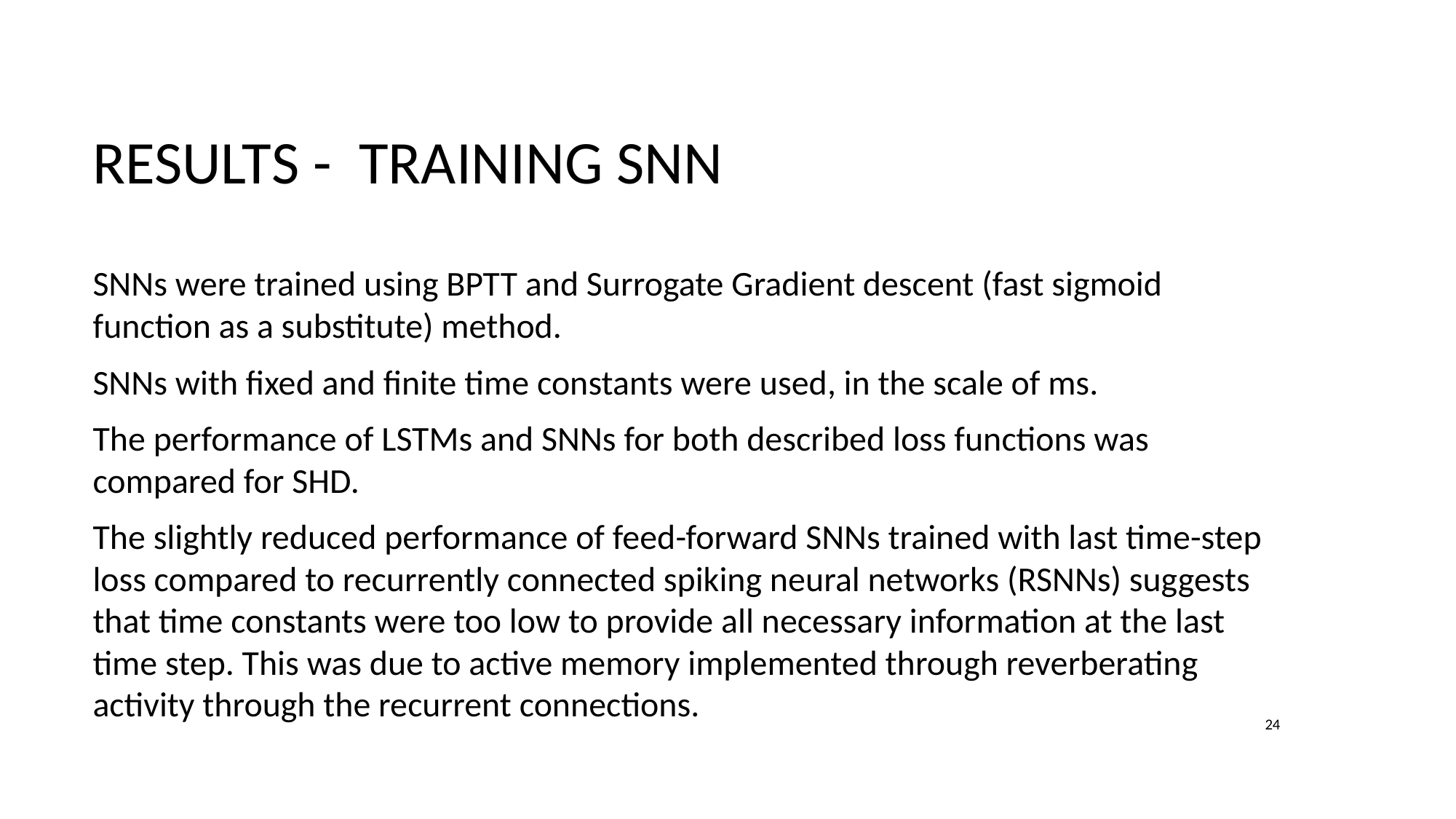

# Results -  Training Snn
SNNs were trained using BPTT and Surrogate Gradient descent (fast sigmoid function as a substitute) method.
SNNs with fixed and finite time constants were used, in the scale of ms.
The performance of LSTMs and SNNs for both described loss functions was compared for SHD.
The slightly reduced performance of feed-forward SNNs trained with last time-step loss compared to recurrently connected spiking neural networks (RSNNs) suggests that time constants were too low to provide all necessary information at the last time step. This was due to active memory implemented through reverberating activity through the recurrent connections.
24